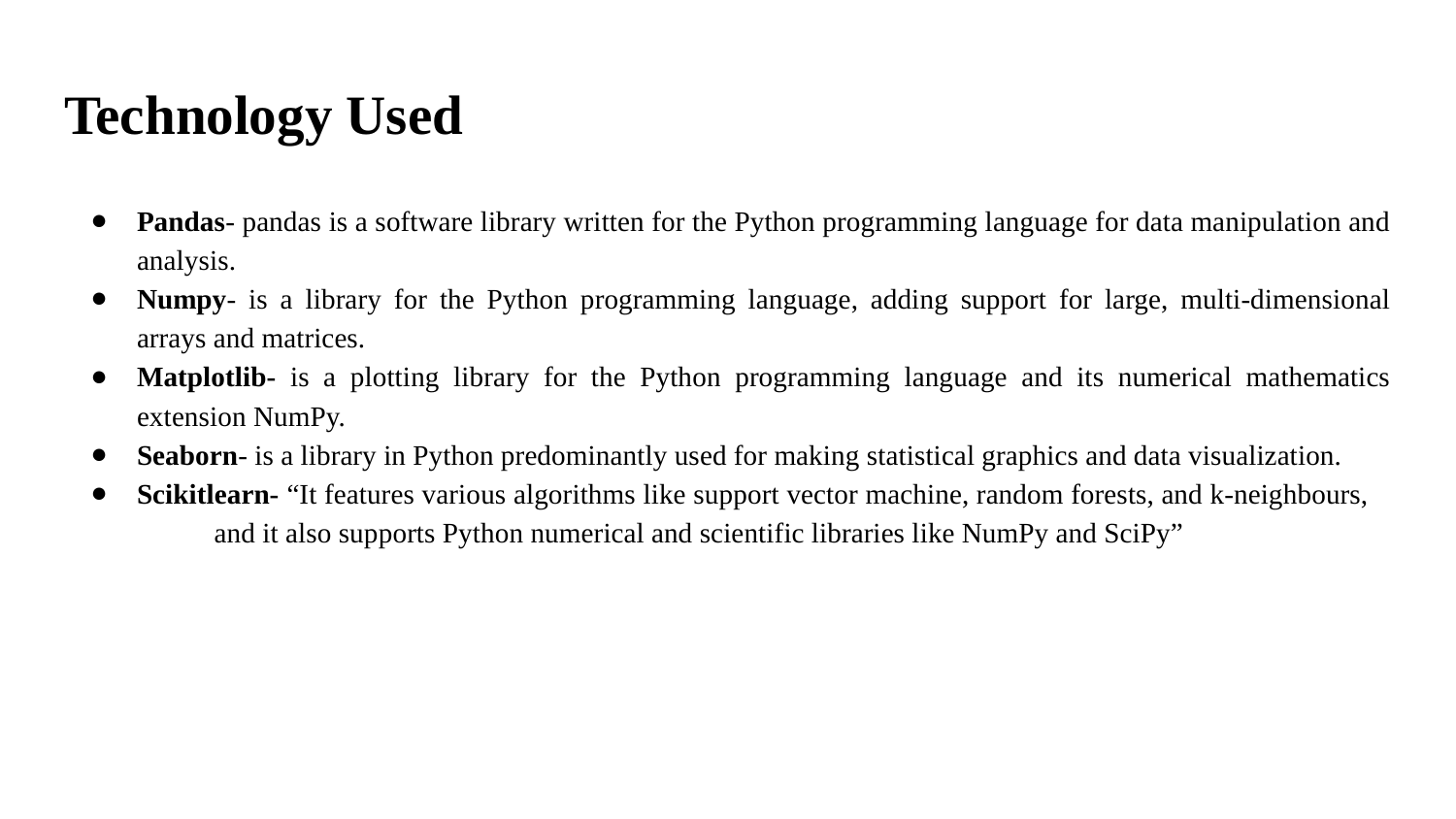

# Technology Used
Pandas- pandas is a software library written for the Python programming language for data manipulation and analysis.
Numpy- is a library for the Python programming language, adding support for large, multi-dimensional arrays and matrices.
Matplotlib- is a plotting library for the Python programming language and its numerical mathematics extension NumPy.
Seaborn- is a library in Python predominantly used for making statistical graphics and data visualization.
Scikitlearn- “It features various algorithms like support vector machine, random forests, and k-neighbours,               and it also supports Python numerical and scientific libraries like NumPy and SciPy”